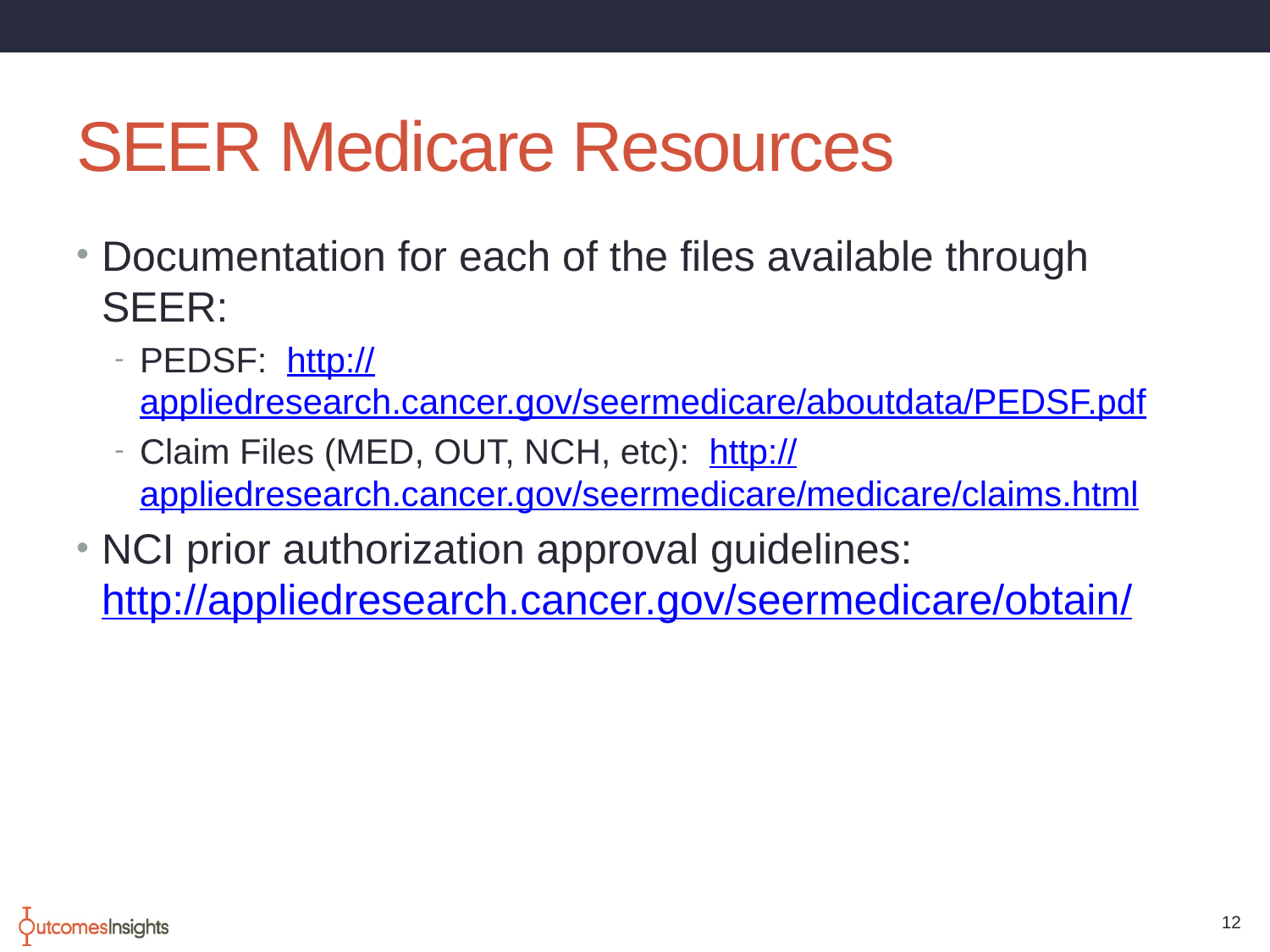

# SEER Medicare Resources
Documentation for each of the files available through SEER:
PEDSF:  http://appliedresearch.cancer.gov/seermedicare/aboutdata/PEDSF.pdf
Claim Files (MED, OUT, NCH, etc):  http://appliedresearch.cancer.gov/seermedicare/medicare/claims.html
NCI prior authorization approval guidelines:  http://appliedresearch.cancer.gov/seermedicare/obtain/